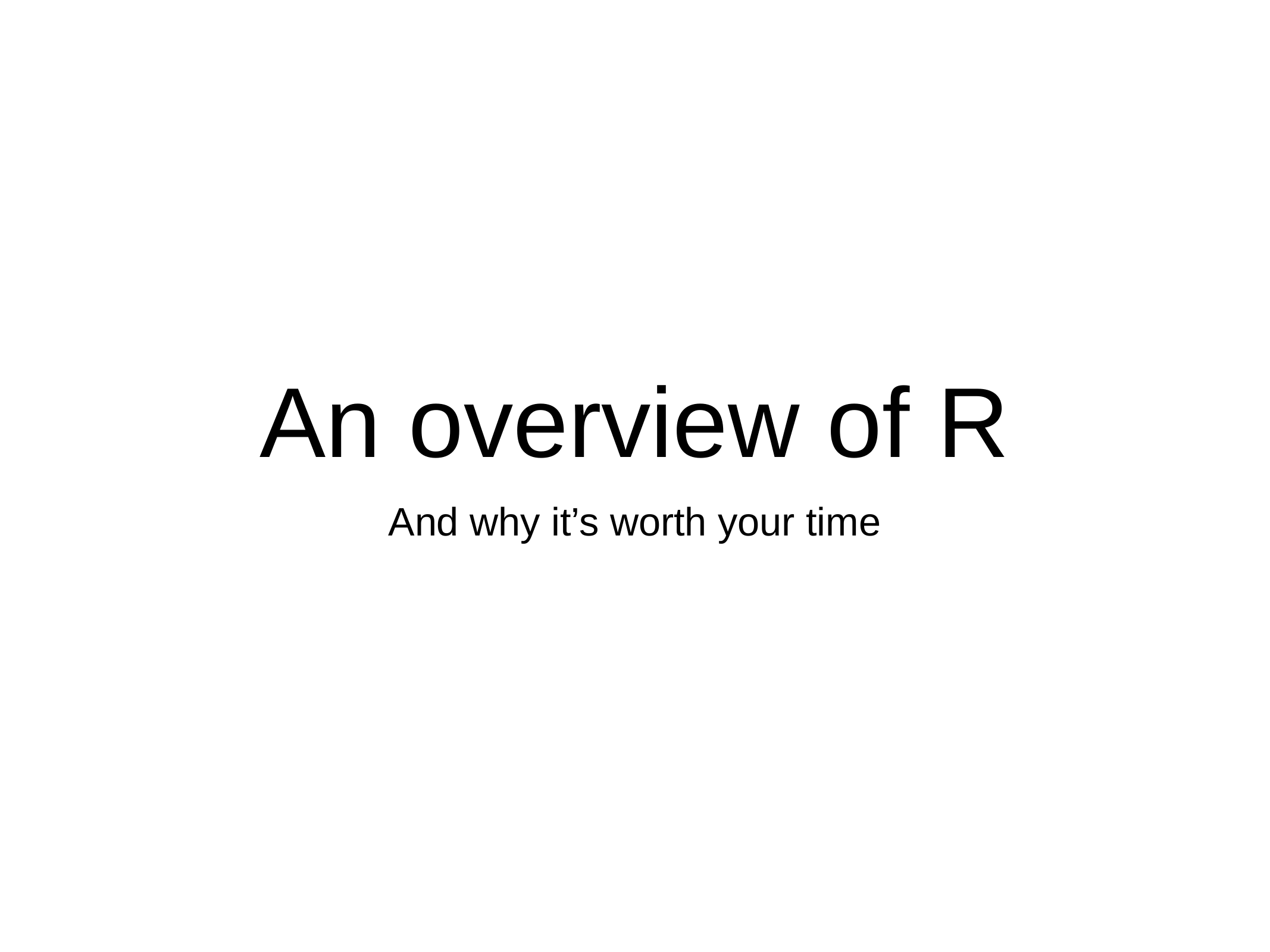

# An overview of R
And why it’s worth your time